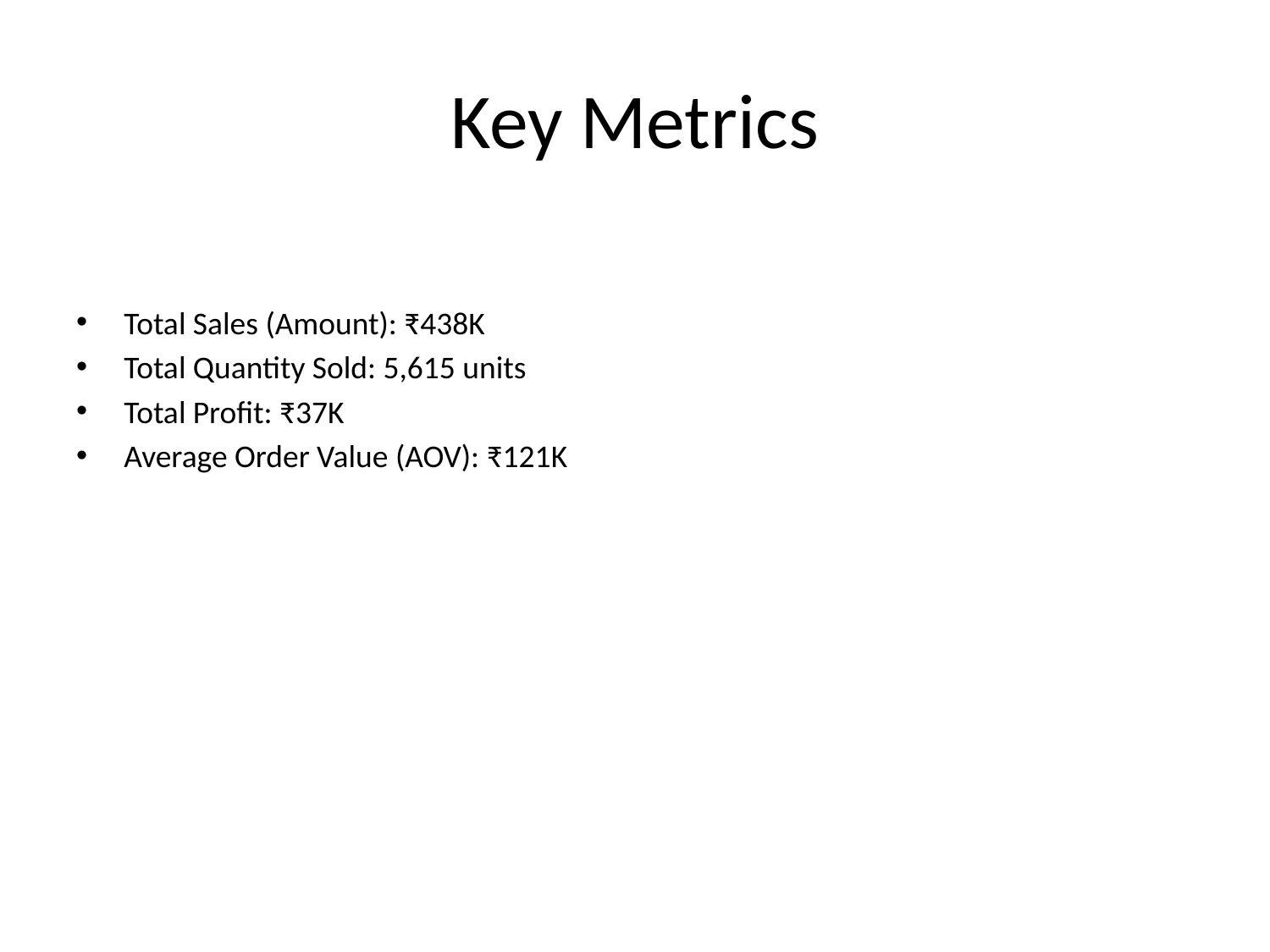

# Key Metrics

Total Sales (Amount): ₹438K
Total Quantity Sold: 5,615 units
Total Profit: ₹37K
Average Order Value (AOV): ₹121K